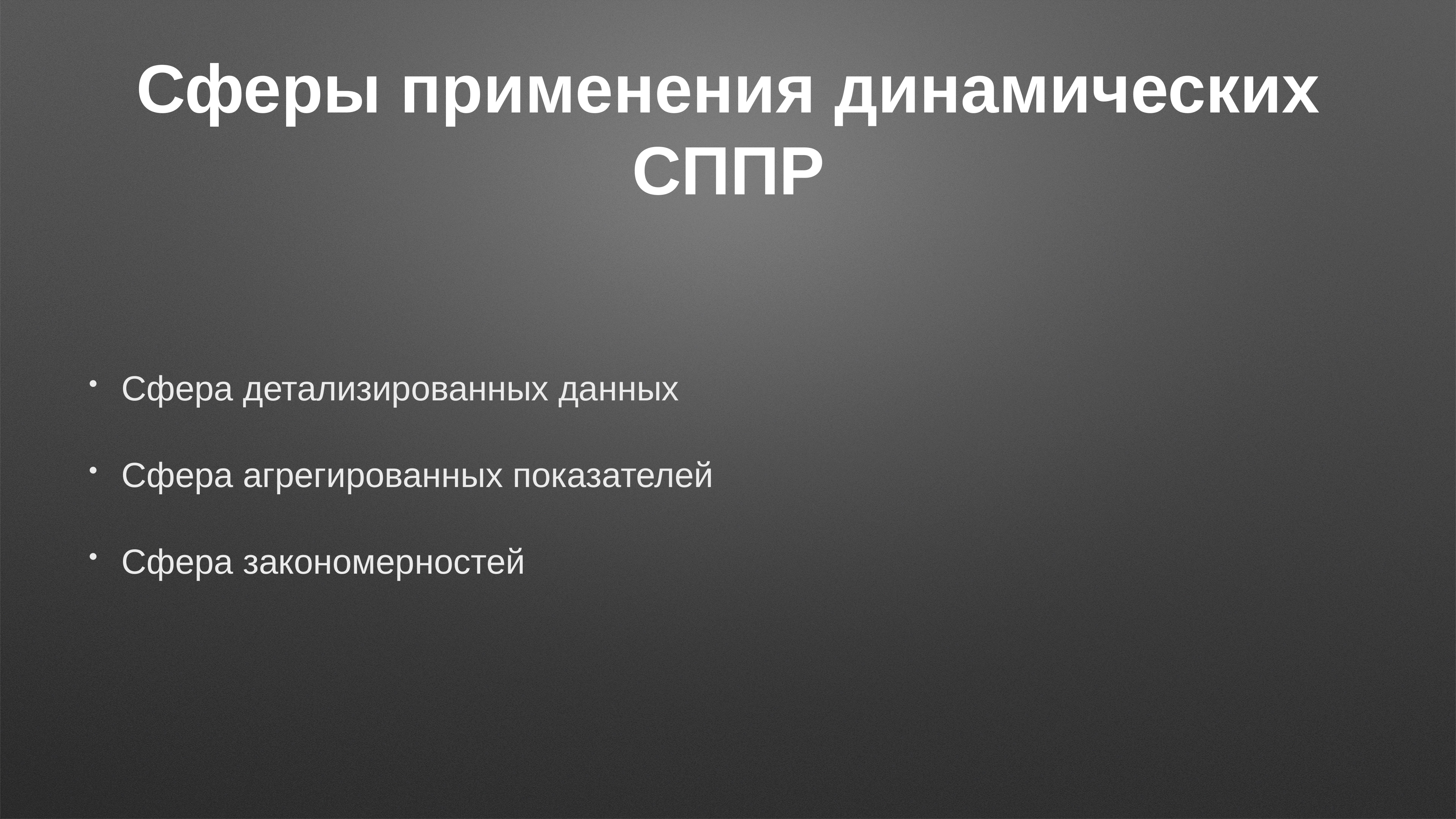

# Сферы применения динамических СППР
Сфера детализированных данных
Сфера агрегированных показателей
Сфера закономерностей